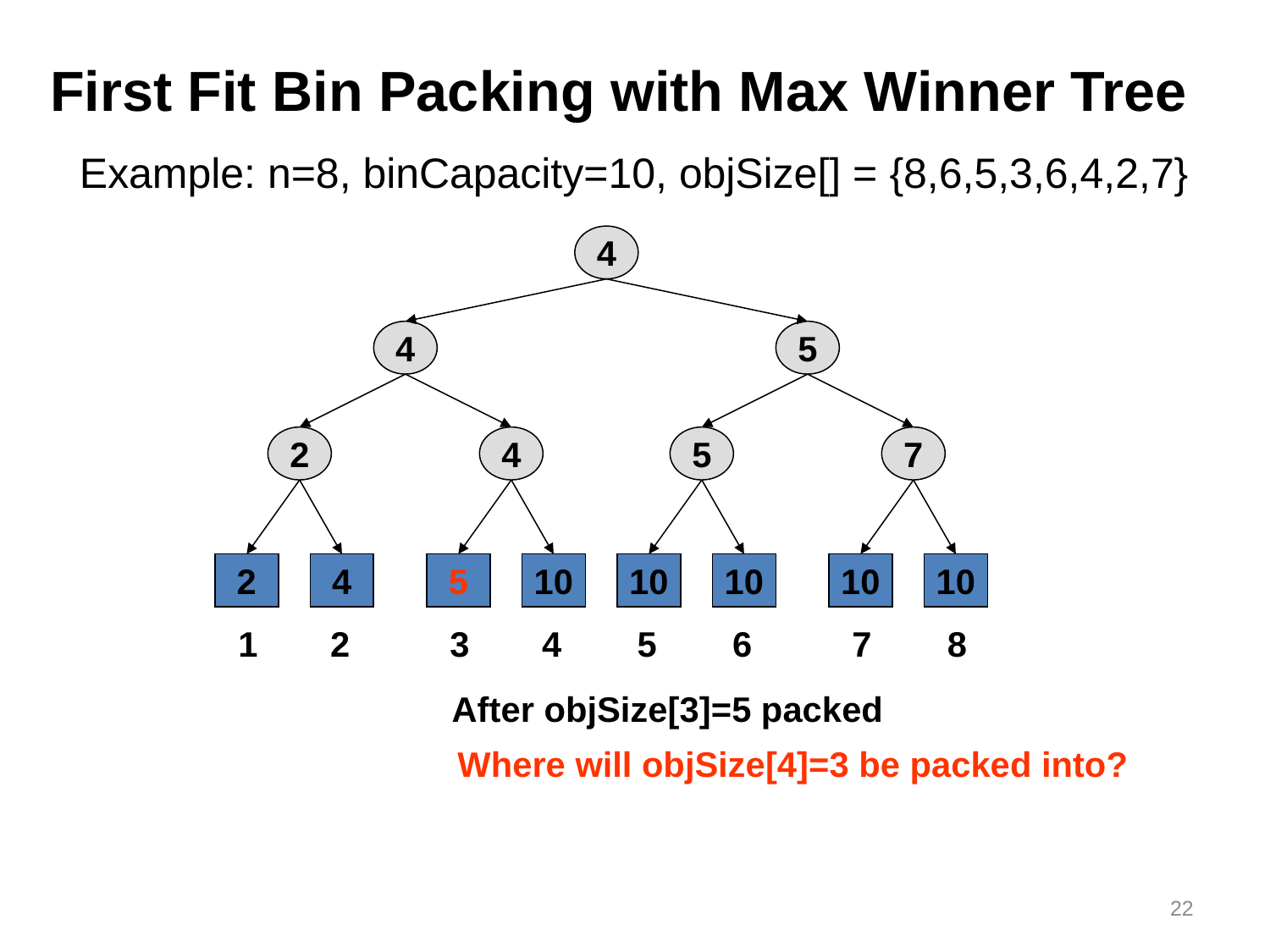

# First Fit Bin Packing with Max Winner Tree
Example: n=8, binCapacity=10, objSize[] = {8,6,5,3,6,4,2,7}
4

4
5

2
4
5
7

2
4
5
10
10
10
10
10
1
2
3
4
5
6
7
8
After objSize[3]=5 packed
Where will objSize[4]=3 be packed into?
22